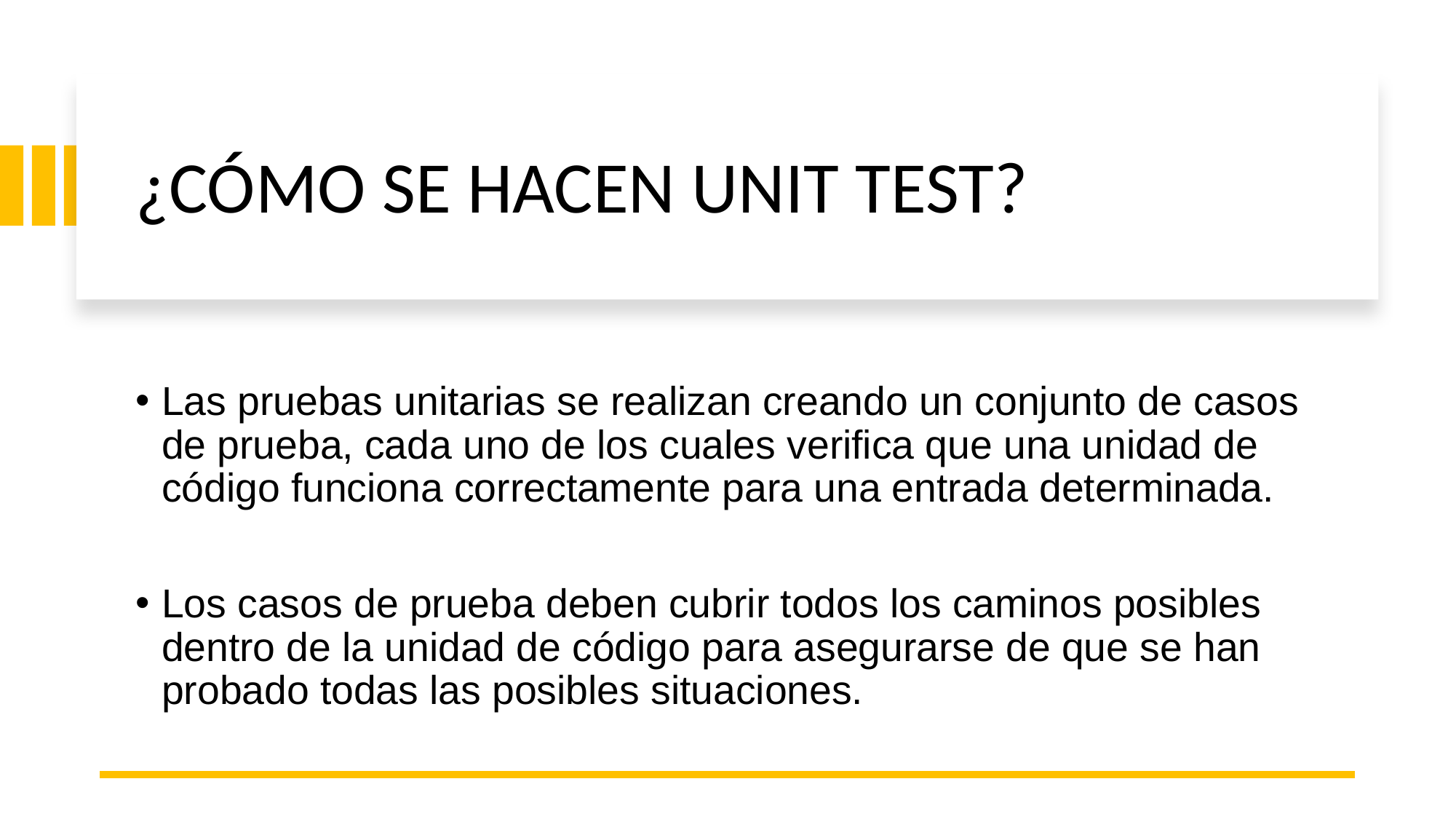

# ¿CÓMO SE HACEN UNIT TEST?

Las pruebas unitarias se realizan creando un conjunto de casos de prueba, cada uno de los cuales verifica que una unidad de código funciona correctamente para una entrada determinada.

Los casos de prueba deben cubrir todos los caminos posibles dentro de la unidad de código para asegurarse de que se han probado todas las posibles situaciones.